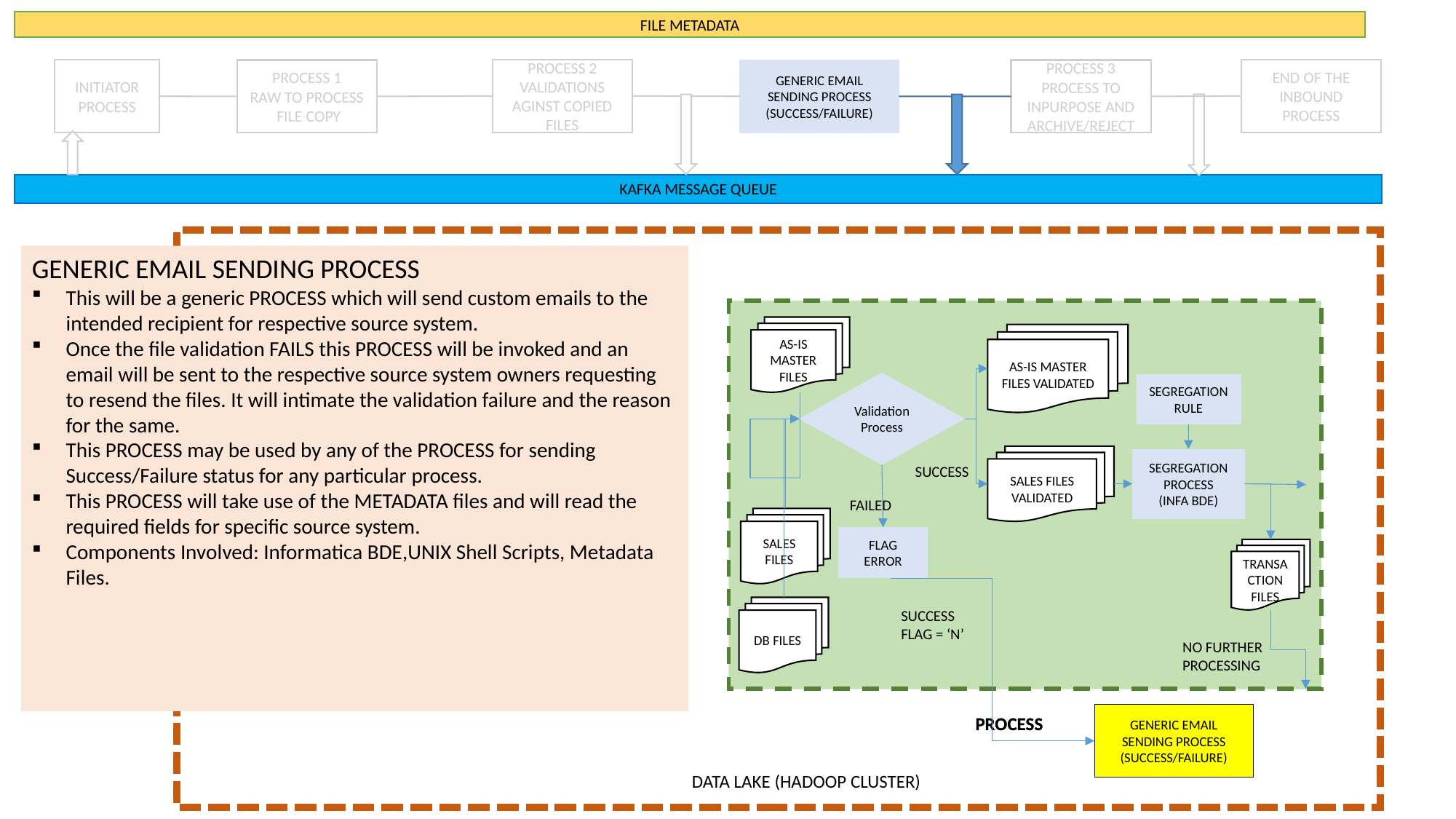

FILE METADATA
PROCESS 2
VALIDATIONS AGINST COPIED FILES
END OF THE INBOUND PROCESS
INITIATOR PROCESS
GENERIC EMAIL SENDING PROCESS (SUCCESS/FAILURE)
PROCESS 1
RAW TO PROCESS
 FILE COPY
PROCESS 3
PROCESS TO INPURPOSE AND ARCHIVE/REJECT

KAFKA MESSAGE QUEUE

GENERIC EMAIL SENDING PROCESS
This will be a generic PROCESS which will send custom emails to the intended recipient for respective source system.
Once the file validation FAILS this PROCESS will be invoked and an email will be sent to the respective source system owners requesting to resend the files. It will intimate the validation failure and the reason for the same.
This PROCESS may be used by any of the PROCESS for sending Success/Failure status for any particular process.
This PROCESS will take use of the METADATA files and will read the required fields for specific source system.
Components Involved: Informatica BDE,UNIX Shell Scripts, Metadata Files.

AS-IS MASTER FILES
AS-IS MASTER FILES
AS-IS MASTER FILES VALIDATED
AS-IS MASTER FILES VALIDATED
Validation Process
Validation Process
SEGREGATION RULE
SUCCESS FLAG = ‘Y’
SALES FILES VALIDATED
SEGREGATION PROCESS
(INFA BDE)
SUCCESS
SUCCESS
FAILED
FAILED
SALES FILES VALIDATED
SALES FILES
SALES FILES
SEGREGATION PROCESS
(INFA BDE)
FLAG ERROR
FLAG ERROR
TRANSACTION FILES
DB FILES
SUCCESS FLAG = ‘N’
SUCCESS FLAG = ‘N’
SEGREGATION RULE
NO FURTHER PROCESSING
GENERIC EMAIL SENDING PROCESS (SUCCESS/FAILURE)
PROCESS
PROCESS
DATA LAKE (HADOOP CLUSTER)